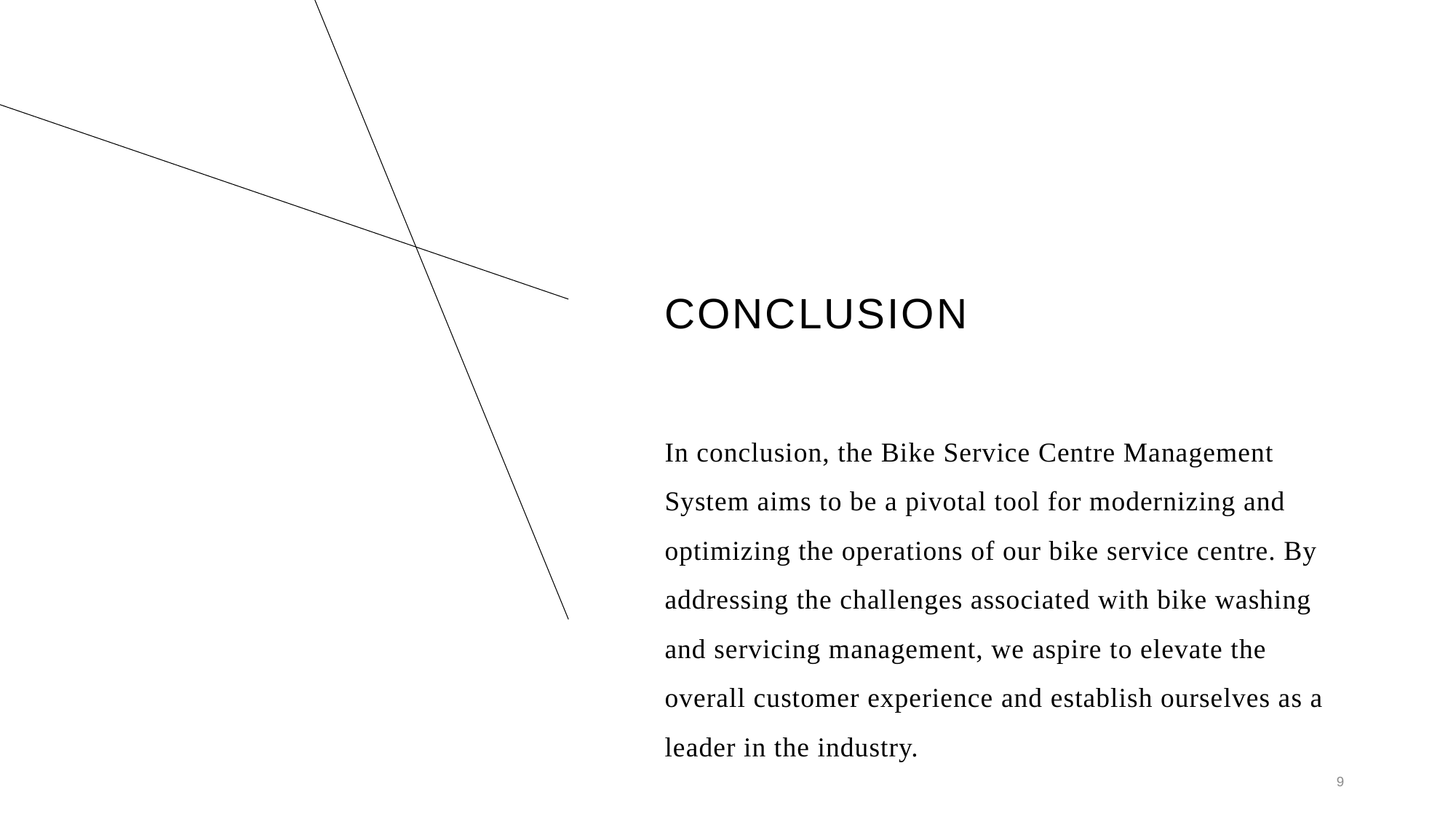

# Conclusion
In conclusion, the Bike Service Centre Management System aims to be a pivotal tool for modernizing and optimizing the operations of our bike service centre. By addressing the challenges associated with bike washing and servicing management, we aspire to elevate the overall customer experience and establish ourselves as a leader in the industry.
9